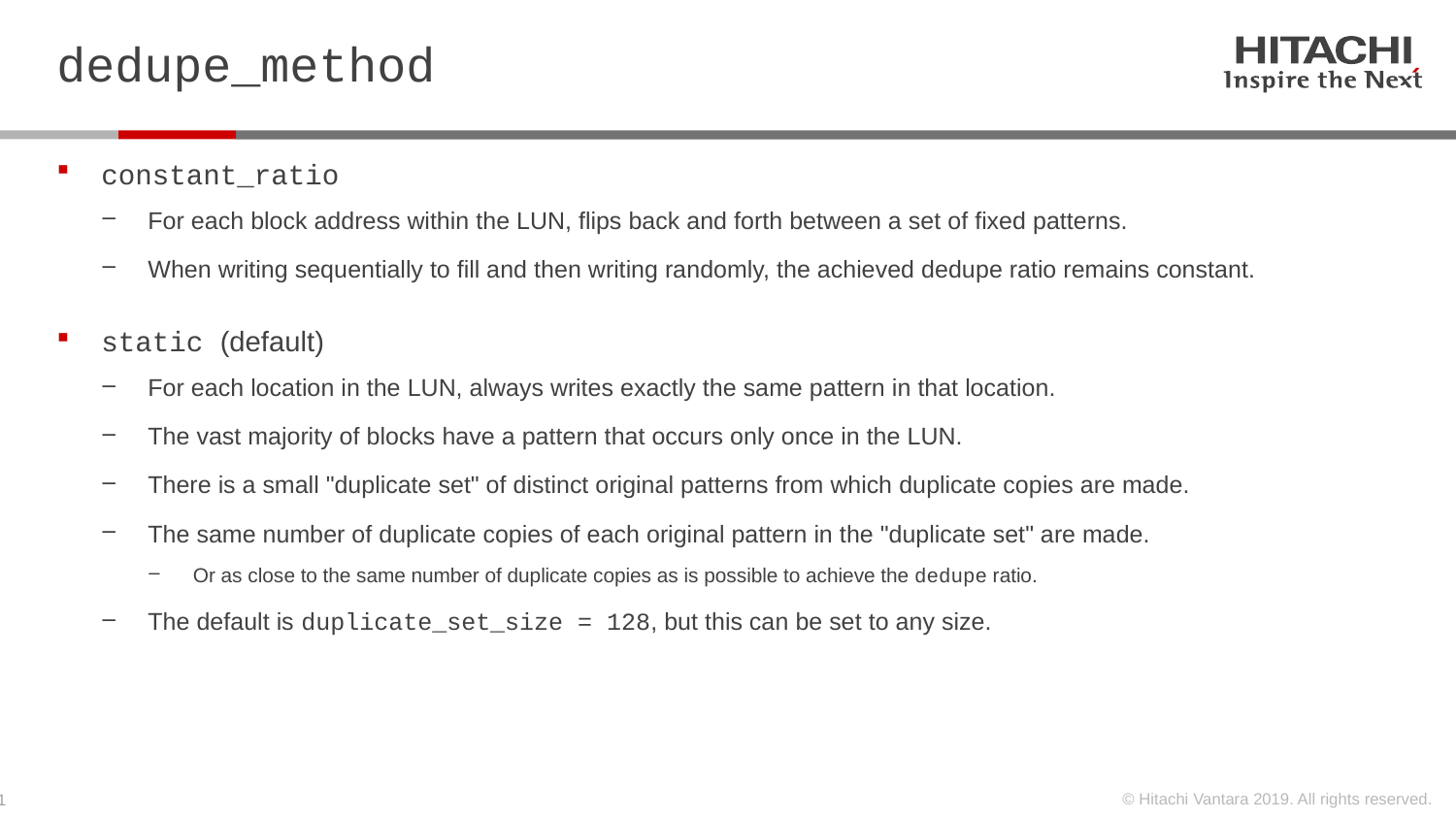

# dedupe_method
constant_ratio
For each block address within the LUN, flips back and forth between a set of fixed patterns.
When writing sequentially to fill and then writing randomly, the achieved dedupe ratio remains constant.
static (default)
For each location in the LUN, always writes exactly the same pattern in that location.
The vast majority of blocks have a pattern that occurs only once in the LUN.
There is a small "duplicate set" of distinct original patterns from which duplicate copies are made.
The same number of duplicate copies of each original pattern in the "duplicate set" are made.
Or as close to the same number of duplicate copies as is possible to achieve the dedupe ratio.
The default is duplicate_set_size = 128, but this can be set to any size.